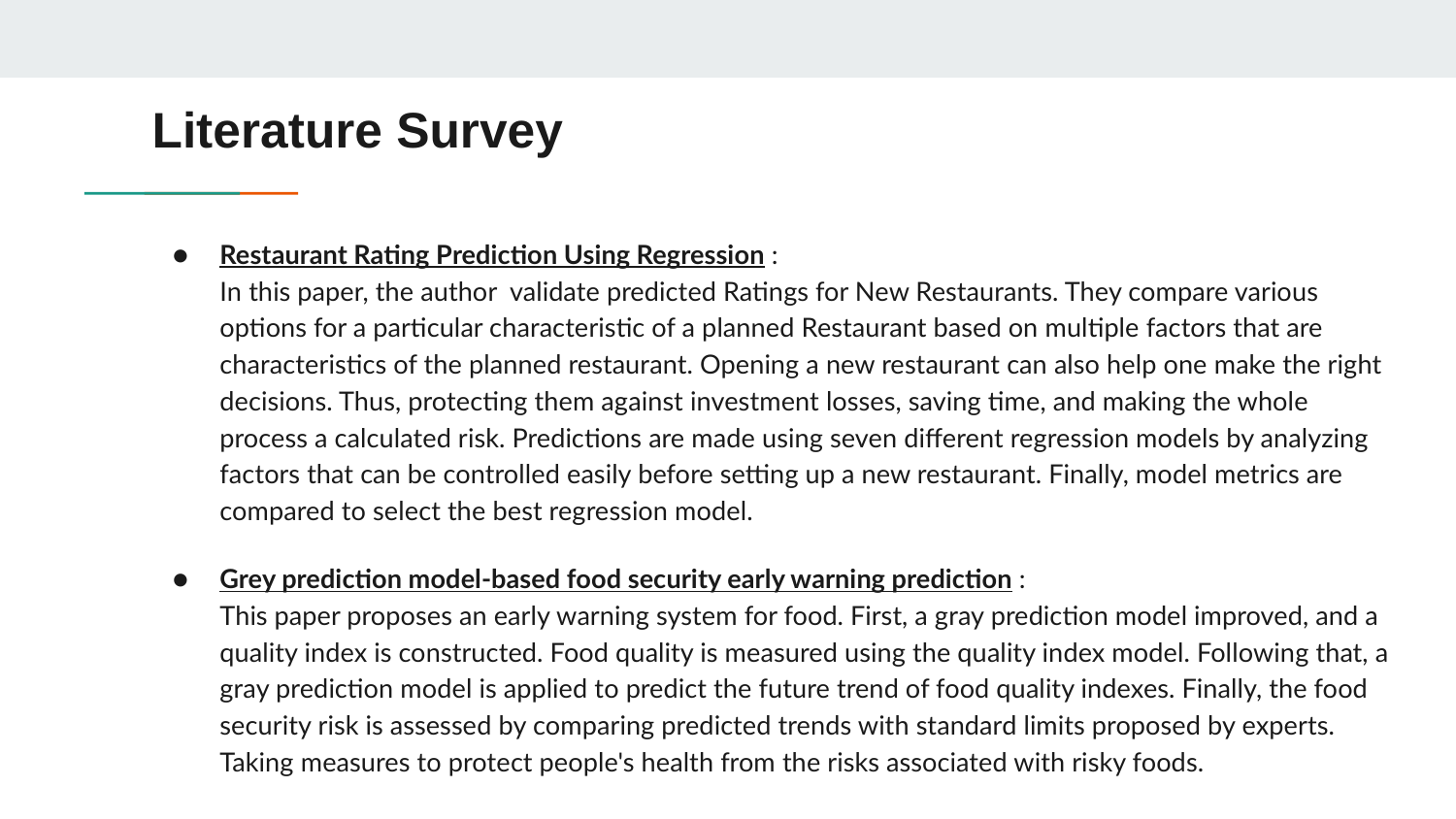

# Literature Survey
Restaurant Rating Prediction Using Regression :
In this paper, the author  validate predicted Ratings for New Restaurants. They compare various options for a particular characteristic of a planned Restaurant based on multiple factors that are characteristics of the planned restaurant. Opening a new restaurant can also help one make the right decisions. Thus, protecting them against investment losses, saving time, and making the whole process a calculated risk. Predictions are made using seven different regression models by analyzing factors that can be controlled easily before setting up a new restaurant. Finally, model metrics are compared to select the best regression model.
Grey prediction model-based food security early warning prediction :
This paper proposes an early warning system for food. First, a gray prediction model improved, and a quality index is constructed. Food quality is measured using the quality index model. Following that, a gray prediction model is applied to predict the future trend of food quality indexes. Finally, the food security risk is assessed by comparing predicted trends with standard limits proposed by experts. Taking measures to protect people's health from the risks associated with risky foods.